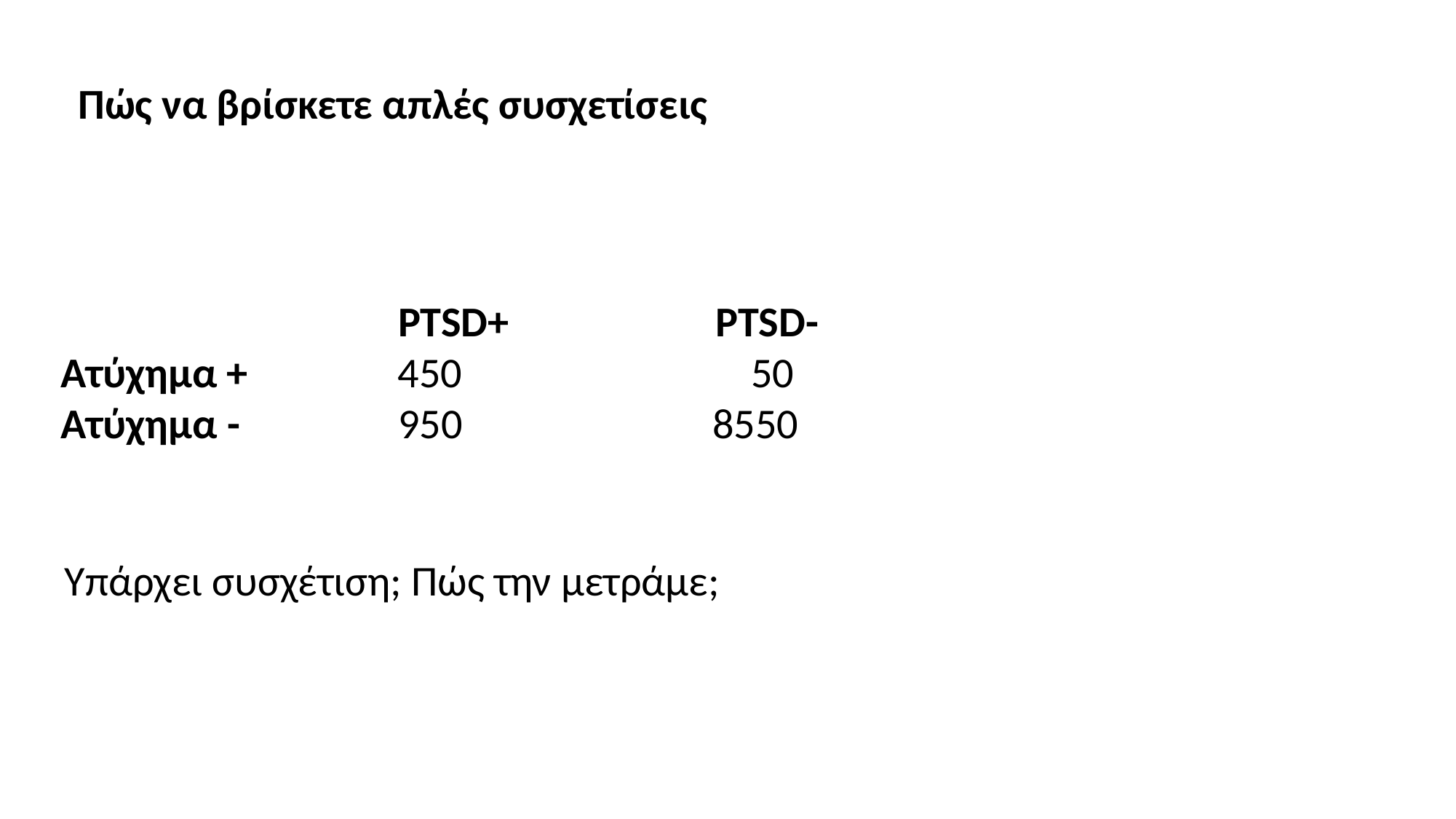

Πώς να βρίσκετε απλές συσχετίσεις
 		        	 PTSD+		PTSD-
Ατύχημα +           	 450                              50
Ατύχημα - 		 950          	           8550
Υπάρχει συσχέτιση; Πώς την μετράμε;